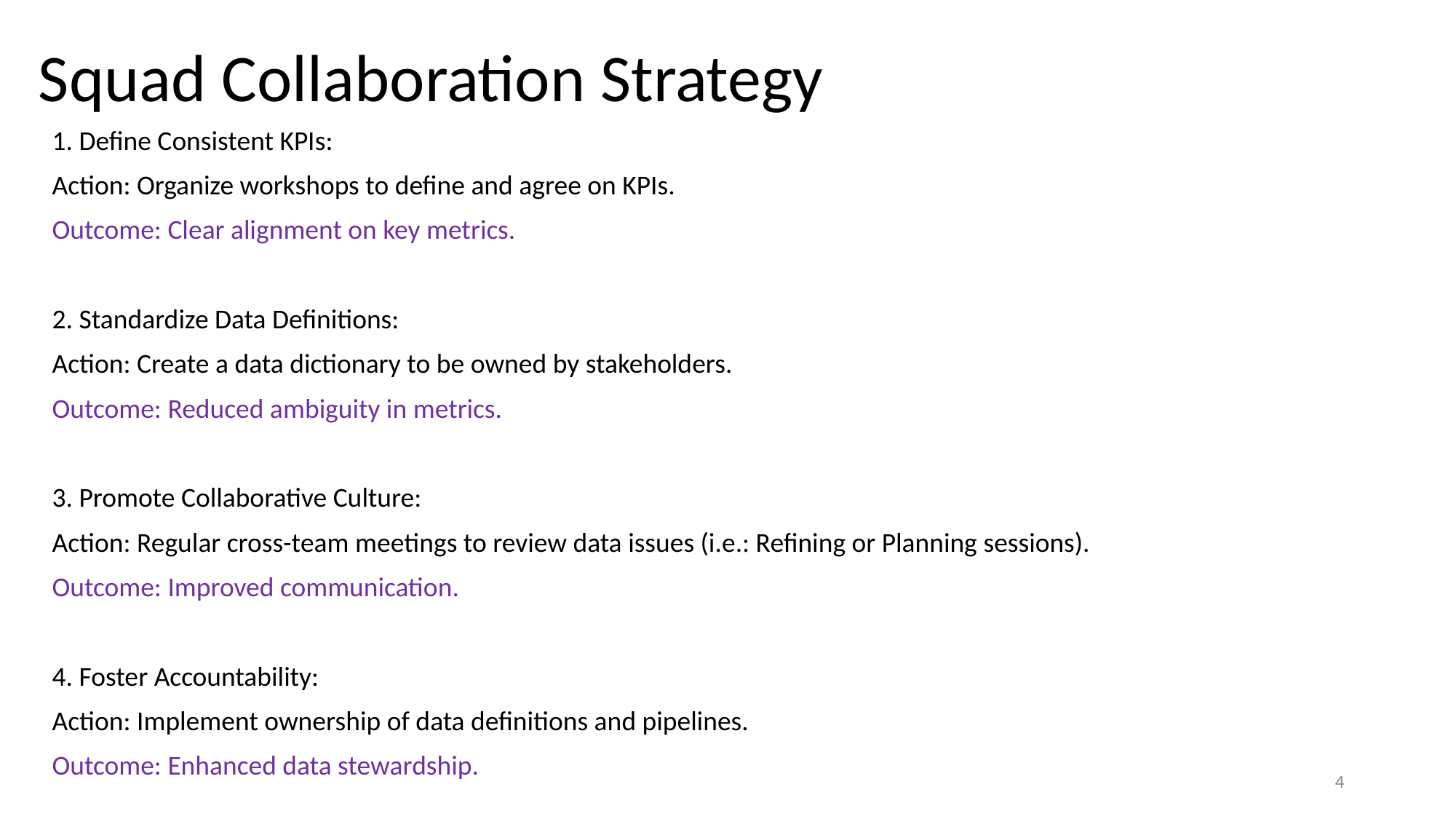

# Squad Collaboration Strategy
1. Define Consistent KPIs:
Action: Organize workshops to define and agree on KPIs.
Outcome: Clear alignment on key metrics.

2. Standardize Data Definitions:
Action: Create a data dictionary to be owned by stakeholders.
Outcome: Reduced ambiguity in metrics.

3. Promote Collaborative Culture:
Action: Regular cross-team meetings to review data issues (i.e.: Refining or Planning sessions).
Outcome: Improved communication.

4. Foster Accountability:
Action: Implement ownership of data definitions and pipelines.
Outcome: Enhanced data stewardship.
4